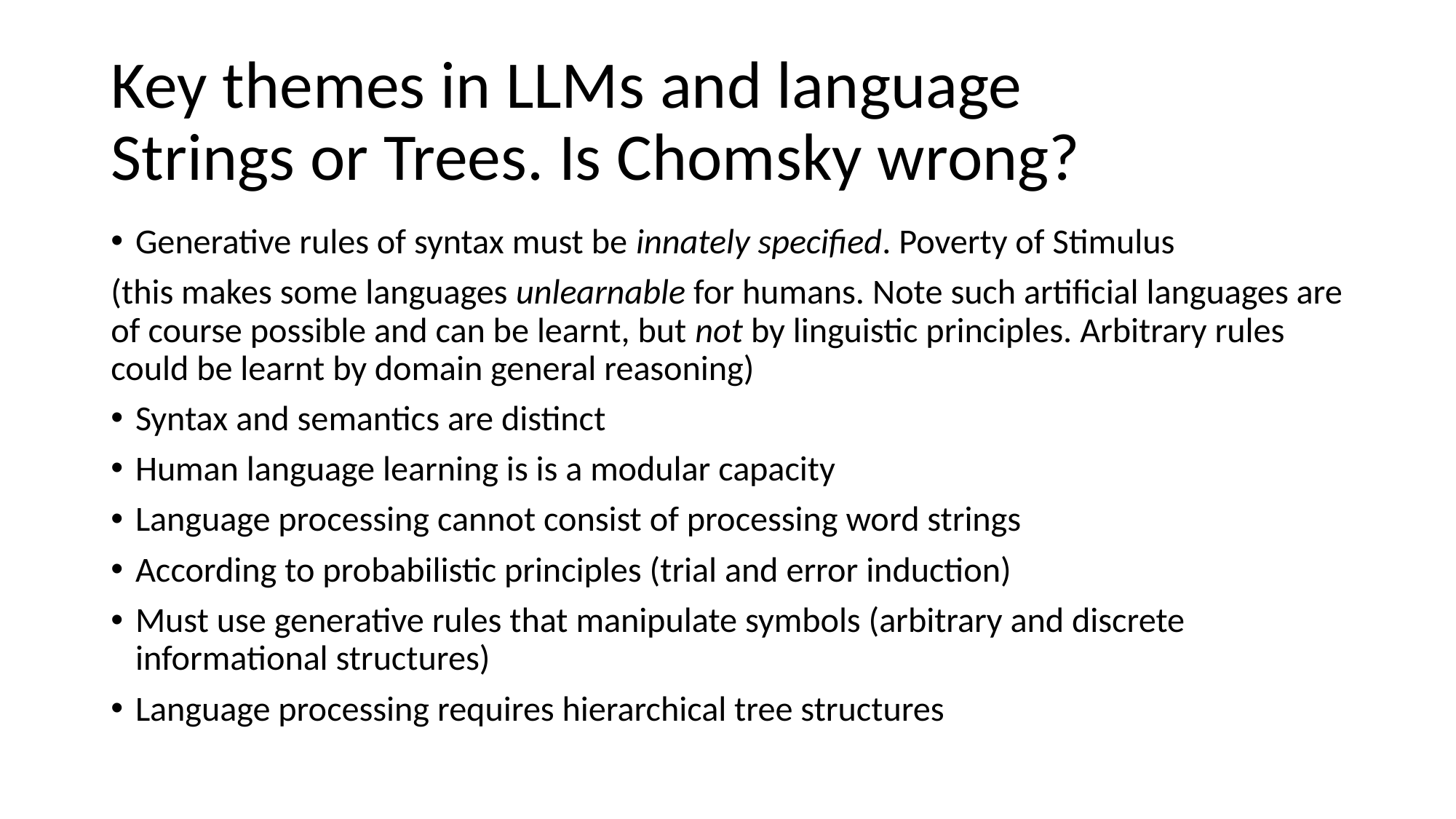

# Key themes in LLMs and language Strings or Trees. Is Chomsky wrong?
Generative rules of syntax must be innately specified. Poverty of Stimulus
(this makes some languages unlearnable for humans. Note such artificial languages are of course possible and can be learnt, but not by linguistic principles. Arbitrary rules could be learnt by domain general reasoning)
Syntax and semantics are distinct
Human language learning is is a modular capacity
Language processing cannot consist of processing word strings
According to probabilistic principles (trial and error induction)
Must use generative rules that manipulate symbols (arbitrary and discrete informational structures)
Language processing requires hierarchical tree structures